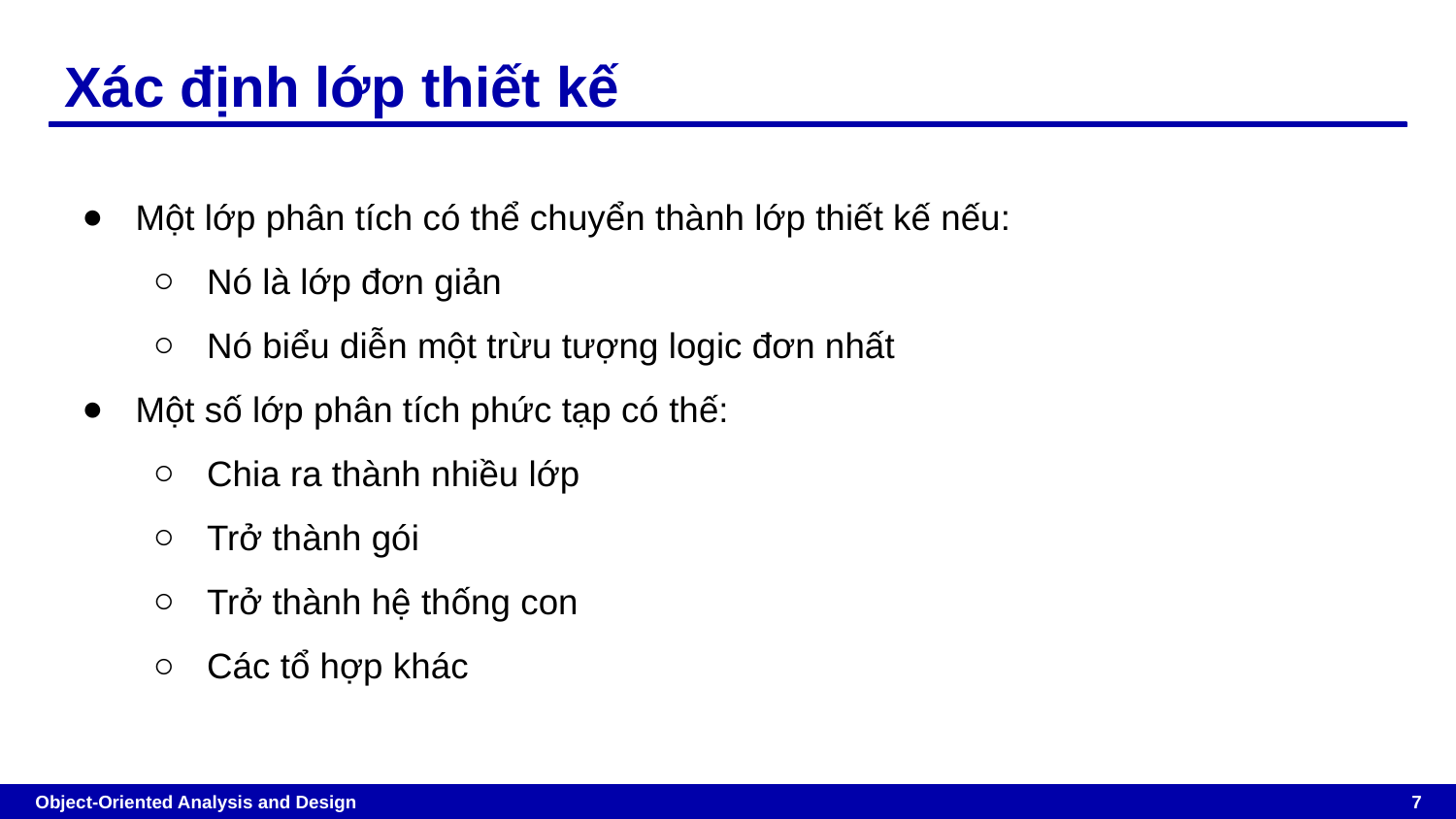

Xác định lớp thiết kế

Một lớp phân tích có thể chuyển thành lớp thiết kế nếu:
Nó là lớp đơn giản
Nó biểu diễn một trừu tượng logic đơn nhất
Một số lớp phân tích phức tạp có thế:
Chia ra thành nhiều lớp
Trở thành gói
Trở thành hệ thống con
Các tổ hợp khác
7
Object-Oriented Analysis and Design